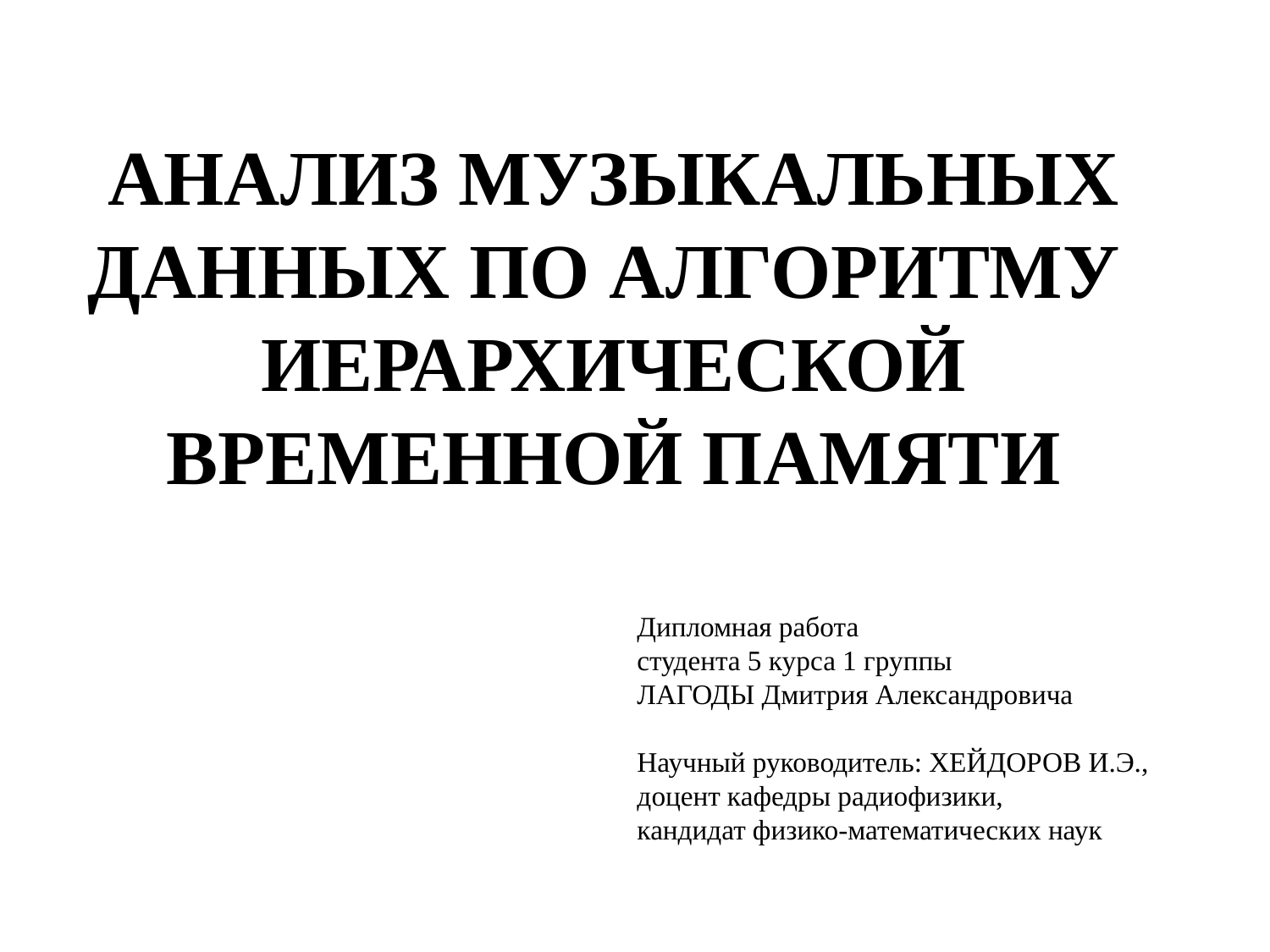

# Анализ музыкальных данных ПО АЛГОРИТМУ  иерархической временной памяти
Дипломная работа
студента 5 курса 1 группы
ЛАГОДЫ Дмитрия Александровича

Научный руководитель: ХЕЙДОРОВ И.Э.,
доцент кафедры радиофизики,
кандидат физико-математических наук